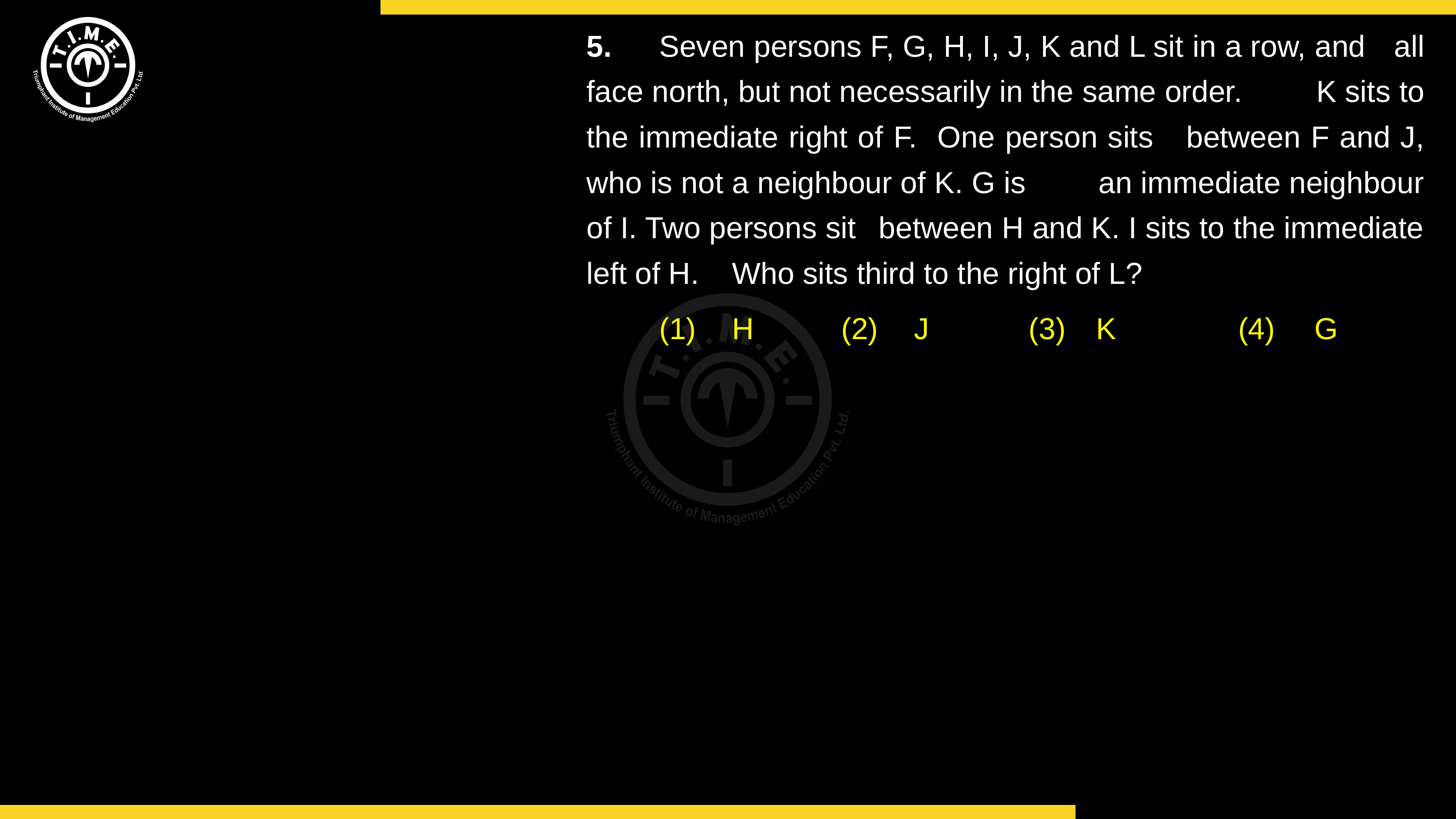

5.	Seven persons F, G, H, I, J, K and L sit in a row, and 	all face north, but not necessarily in the same order. 	K sits to the immediate right of F.  One person sits 	between F and J, who is not a neighbour of K. G is 	an immediate neighbour of I. Two persons sit 	between H and K. I sits to the immediate left of H. 	Who sits third to the right of L?
	(1)	H	(2)	J	(3)	K	(4)	G